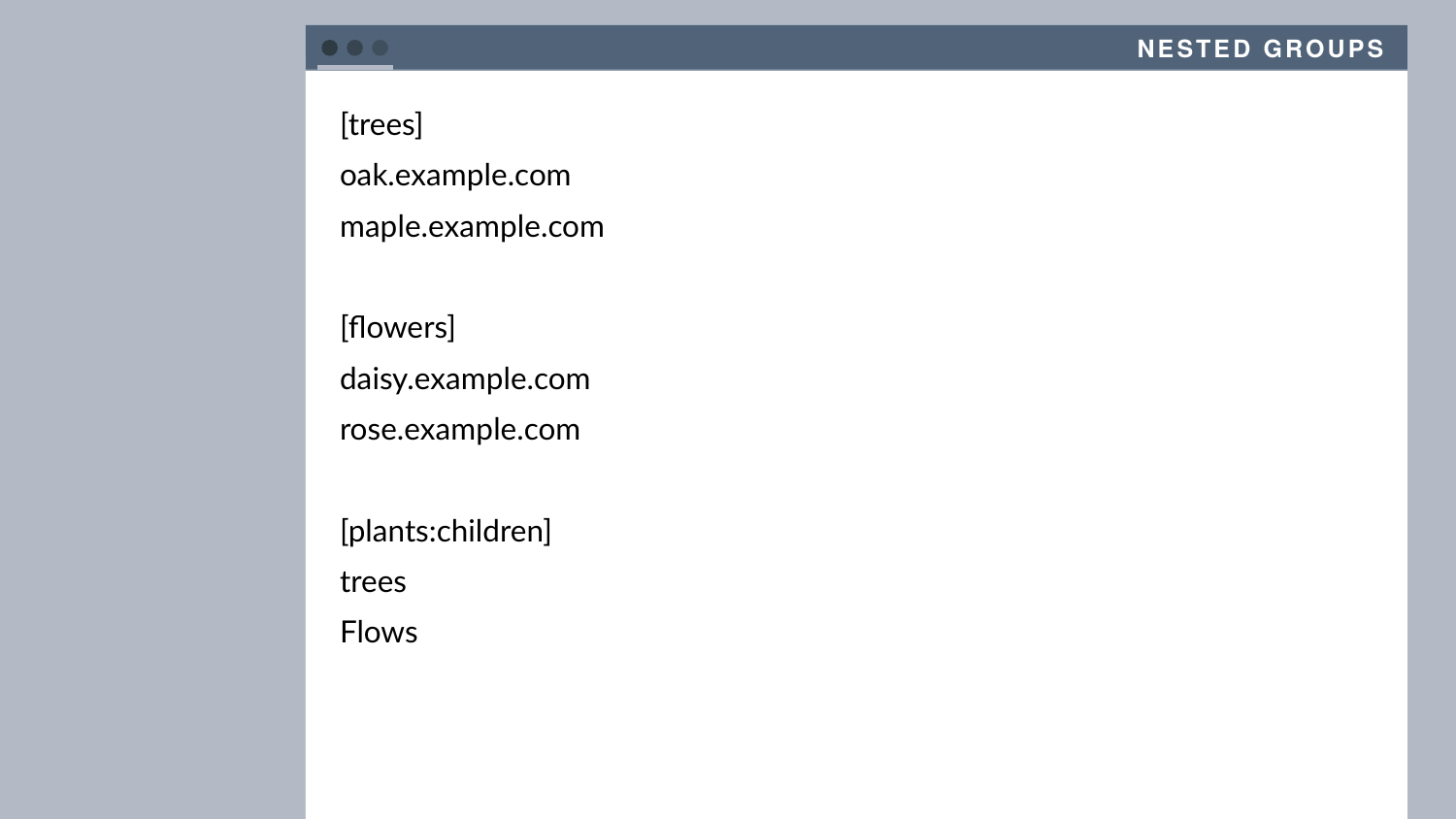

Nested groups
[trees]
oak.example.com
maple.example.com

[flowers]
daisy.example.com
rose.example.com

[plants:children]
trees
Flows

64